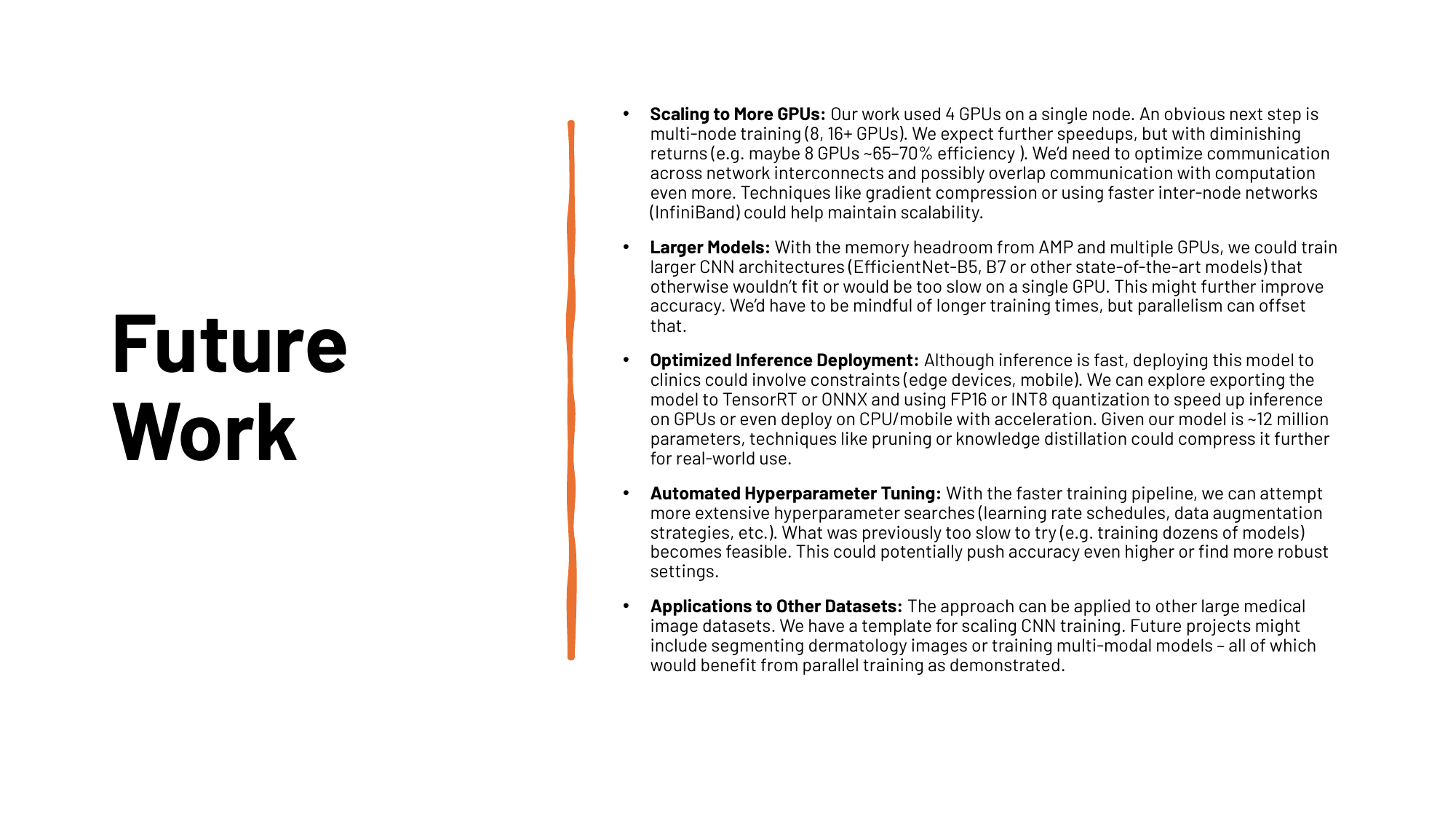

# Future Work
Scaling to More GPUs: Our work used 4 GPUs on a single node. An obvious next step is multi-node training (8, 16+ GPUs). We expect further speedups, but with diminishing returns (e.g. maybe 8 GPUs ~65–70% efficiency ). We’d need to optimize communication across network interconnects and possibly overlap communication with computation even more. Techniques like gradient compression or using faster inter-node networks (InfiniBand) could help maintain scalability.
Larger Models: With the memory headroom from AMP and multiple GPUs, we could train larger CNN architectures (EfficientNet-B5, B7 or other state-of-the-art models) that otherwise wouldn’t fit or would be too slow on a single GPU. This might further improve accuracy. We’d have to be mindful of longer training times, but parallelism can offset that.
Optimized Inference Deployment: Although inference is fast, deploying this model to clinics could involve constraints (edge devices, mobile). We can explore exporting the model to TensorRT or ONNX and using FP16 or INT8 quantization to speed up inference on GPUs or even deploy on CPU/mobile with acceleration. Given our model is ~12 million parameters, techniques like pruning or knowledge distillation could compress it further for real-world use.
Automated Hyperparameter Tuning: With the faster training pipeline, we can attempt more extensive hyperparameter searches (learning rate schedules, data augmentation strategies, etc.). What was previously too slow to try (e.g. training dozens of models) becomes feasible. This could potentially push accuracy even higher or find more robust settings.
Applications to Other Datasets: The approach can be applied to other large medical image datasets. We have a template for scaling CNN training. Future projects might include segmenting dermatology images or training multi-modal models – all of which would benefit from parallel training as demonstrated.